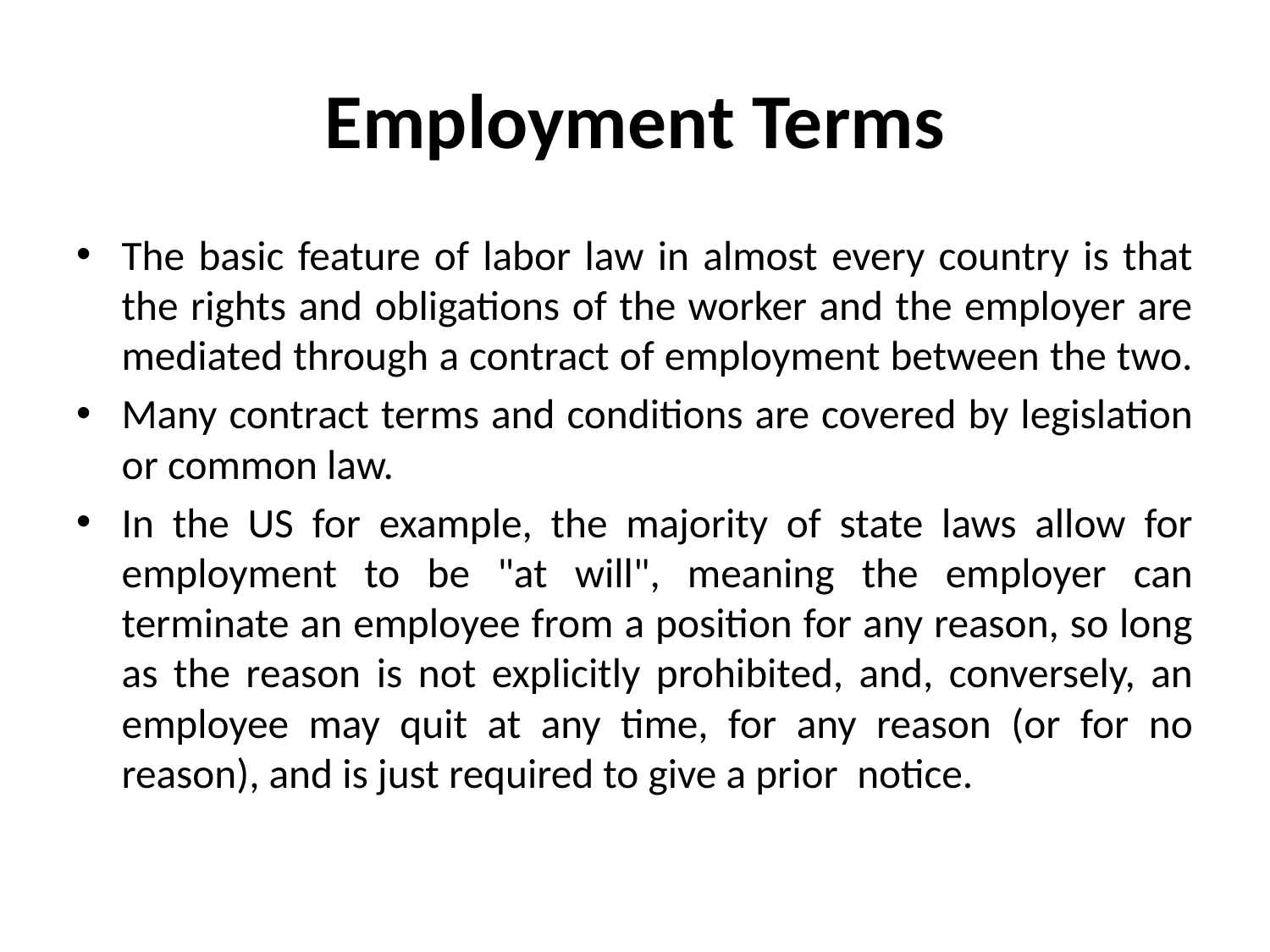

# Employment Terms
The basic feature of labor law in almost every country is that the rights and obligations of the worker and the employer are mediated through a contract of employment between the two.
Many contract terms and conditions are covered by legislation or common law.
In the US for example, the majority of state laws allow for employment to be "at will", meaning the employer can terminate an employee from a position for any reason, so long as the reason is not explicitly prohibited, and, conversely, an employee may quit at any time, for any reason (or for no reason), and is just required to give a prior  notice.